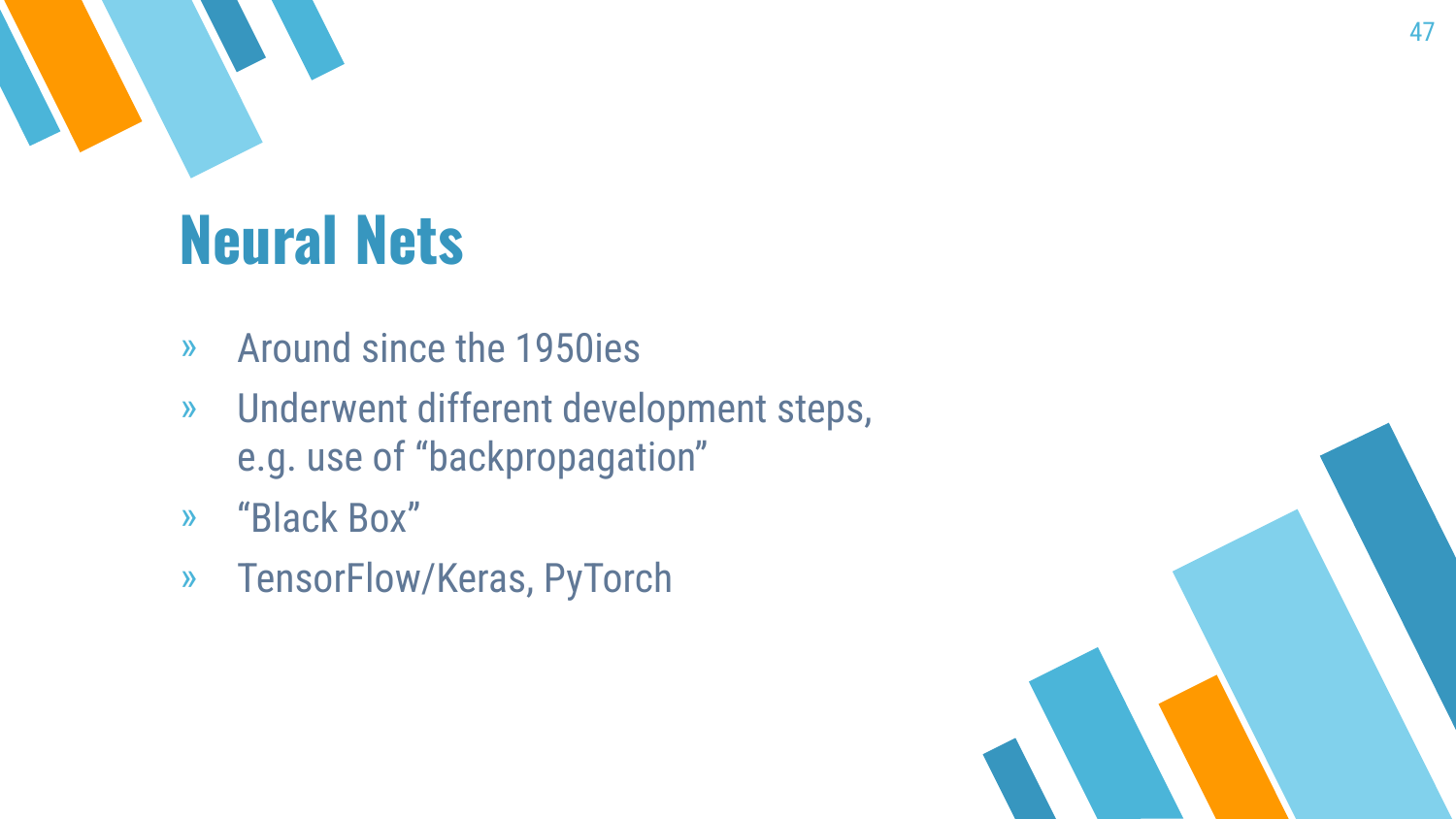

47
# Neural Nets
Around since the 1950ies
Underwent different development steps, e.g. use of “backpropagation”
“Black Box”
TensorFlow/Keras, PyTorch